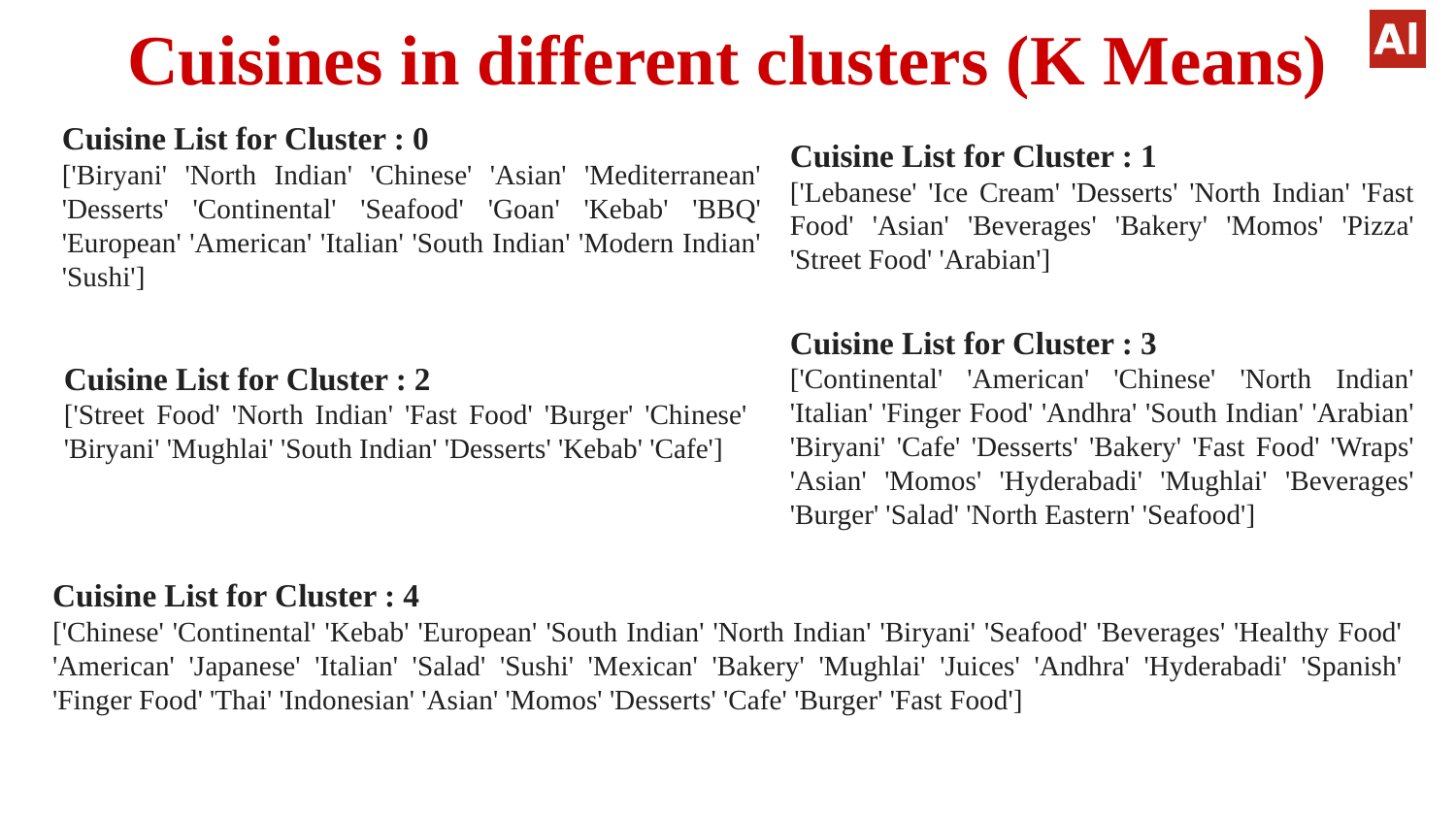

# Cuisines in different clusters (K Means)
Cuisine List for Cluster : 0
['Biryani' 'North Indian' 'Chinese' 'Asian' 'Mediterranean' 'Desserts' 'Continental' 'Seafood' 'Goan' 'Kebab' 'BBQ' 'European' 'American' 'Italian' 'South Indian' 'Modern Indian' 'Sushi']
Cuisine List for Cluster : 1
['Lebanese' 'Ice Cream' 'Desserts' 'North Indian' 'Fast Food' 'Asian' 'Beverages' 'Bakery' 'Momos' 'Pizza' 'Street Food' 'Arabian']
Cuisine List for Cluster : 3
['Continental' 'American' 'Chinese' 'North Indian' 'Italian' 'Finger Food' 'Andhra' 'South Indian' 'Arabian' 'Biryani' 'Cafe' 'Desserts' 'Bakery' 'Fast Food' 'Wraps' 'Asian' 'Momos' 'Hyderabadi' 'Mughlai' 'Beverages' 'Burger' 'Salad' 'North Eastern' 'Seafood']
Cuisine List for Cluster : 2
['Street Food' 'North Indian' 'Fast Food' 'Burger' 'Chinese' 'Biryani' 'Mughlai' 'South Indian' 'Desserts' 'Kebab' 'Cafe']
Cuisine List for Cluster : 4
['Chinese' 'Continental' 'Kebab' 'European' 'South Indian' 'North Indian' 'Biryani' 'Seafood' 'Beverages' 'Healthy Food' 'American' 'Japanese' 'Italian' 'Salad' 'Sushi' 'Mexican' 'Bakery' 'Mughlai' 'Juices' 'Andhra' 'Hyderabadi' 'Spanish' 'Finger Food' 'Thai' 'Indonesian' 'Asian' 'Momos' 'Desserts' 'Cafe' 'Burger' 'Fast Food']